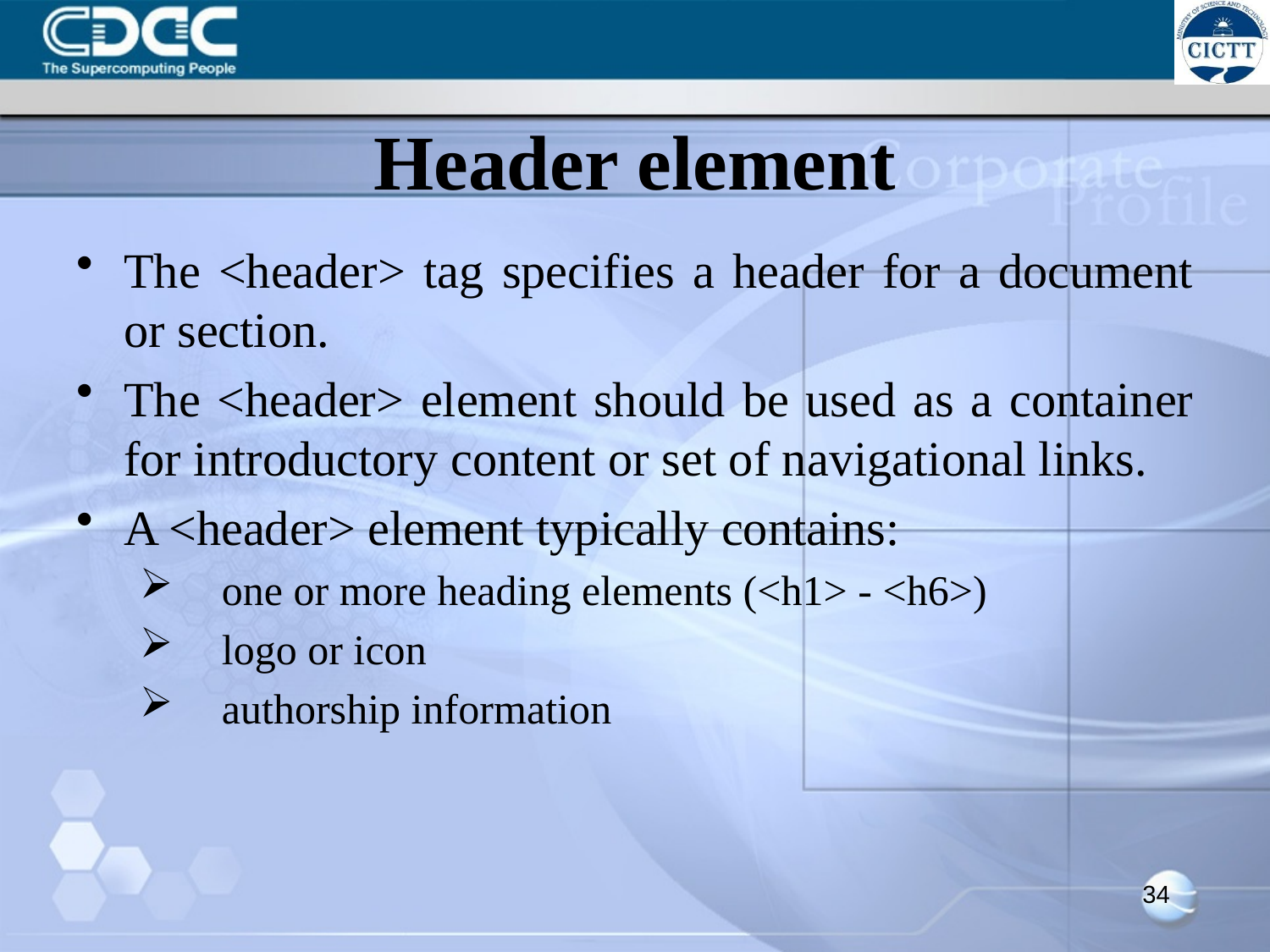

# Header element
The <header> tag specifies a header for a document or section.
The <header> element should be used as a container for introductory content or set of navigational links.
A <header> element typically contains:
    one or more heading elements (<h1> - <h6>)
    logo or icon
    authorship information